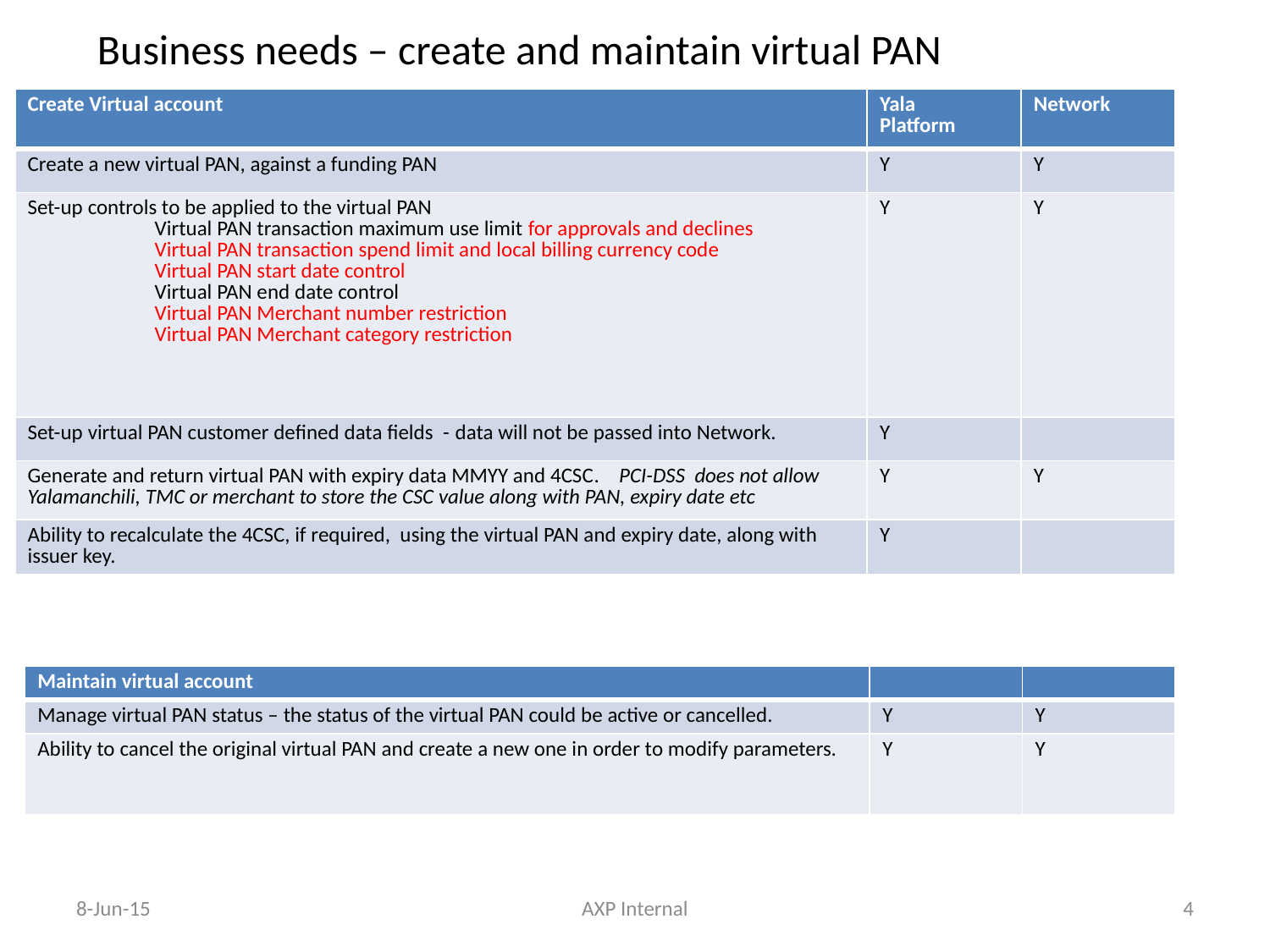

Business needs – create and maintain virtual PAN
| Create Virtual account | Yala Platform | Network |
| --- | --- | --- |
| Create a new virtual PAN, against a funding PAN | Y | Y |
| Set-up controls to be applied to the virtual PAN Virtual PAN transaction maximum use limit for approvals and declines Virtual PAN transaction spend limit and local billing currency code Virtual PAN start date control Virtual PAN end date control Virtual PAN Merchant number restriction Virtual PAN Merchant category restriction | Y | Y |
| Set-up virtual PAN customer defined data fields - data will not be passed into Network. | Y |  |
| Generate and return virtual PAN with expiry data MMYY and 4CSC. PCI-DSS does not allow Yalamanchili, TMC or merchant to store the CSC value along with PAN, expiry date etc | Y | Y |
| Ability to recalculate the 4CSC, if required, using the virtual PAN and expiry date, along with issuer key. | Y |  |
| Maintain virtual account |  |  |
| --- | --- | --- |
| Manage virtual PAN status – the status of the virtual PAN could be active or cancelled. | Y | Y |
| Ability to cancel the original virtual PAN and create a new one in order to modify parameters. | Y | Y |
8-Jun-15
AXP Internal
4